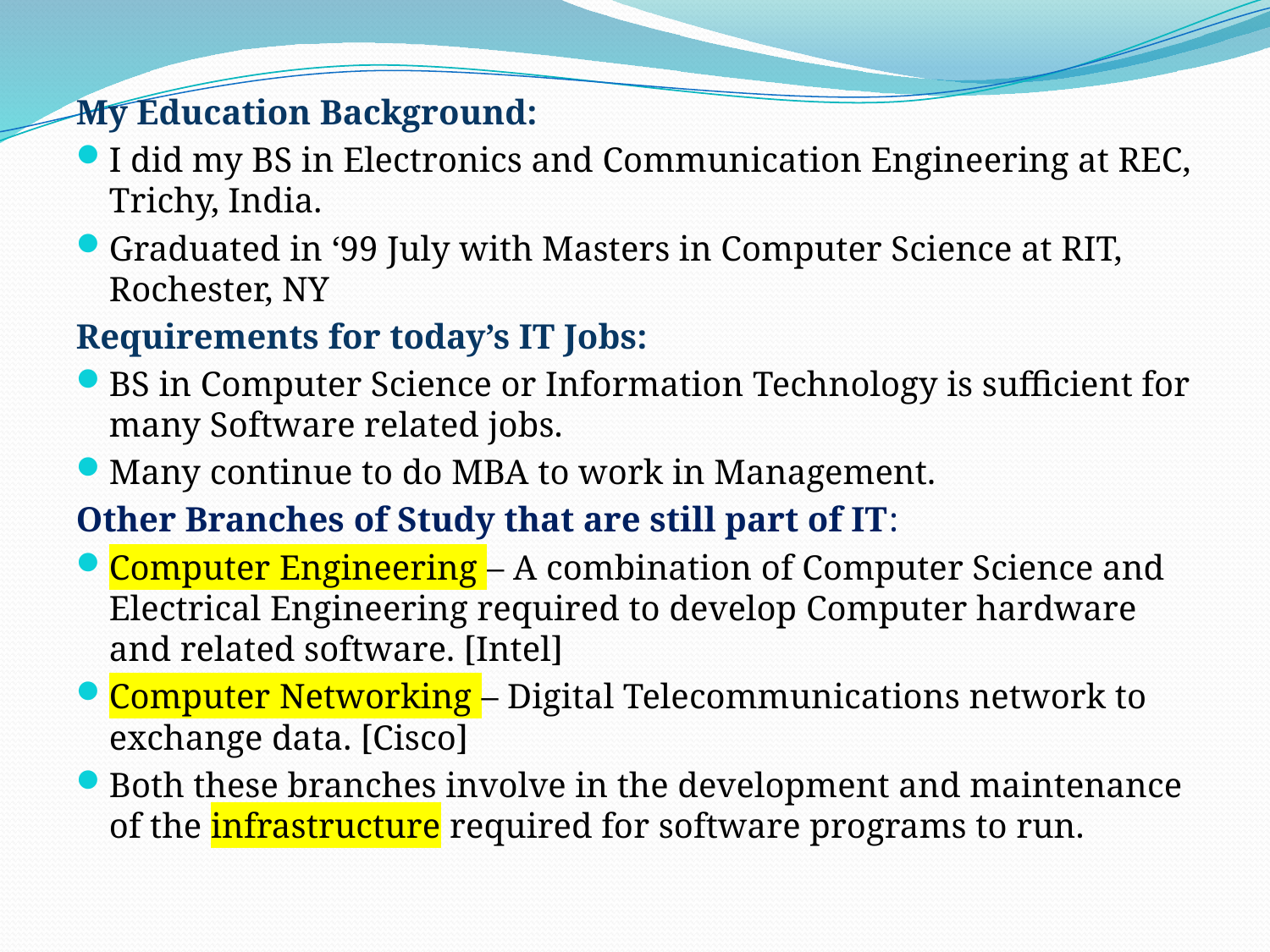

My Education Background:
I did my BS in Electronics and Communication Engineering at REC, Trichy, India.
Graduated in ‘99 July with Masters in Computer Science at RIT, Rochester, NY
Requirements for today’s IT Jobs:
BS in Computer Science or Information Technology is sufficient for many Software related jobs.
Many continue to do MBA to work in Management.
Other Branches of Study that are still part of IT:
Computer Engineering – A combination of Computer Science and Electrical Engineering required to develop Computer hardware and related software. [Intel]
Computer Networking – Digital Telecommunications network to exchange data. [Cisco]
Both these branches involve in the development and maintenance of the infrastructure required for software programs to run.